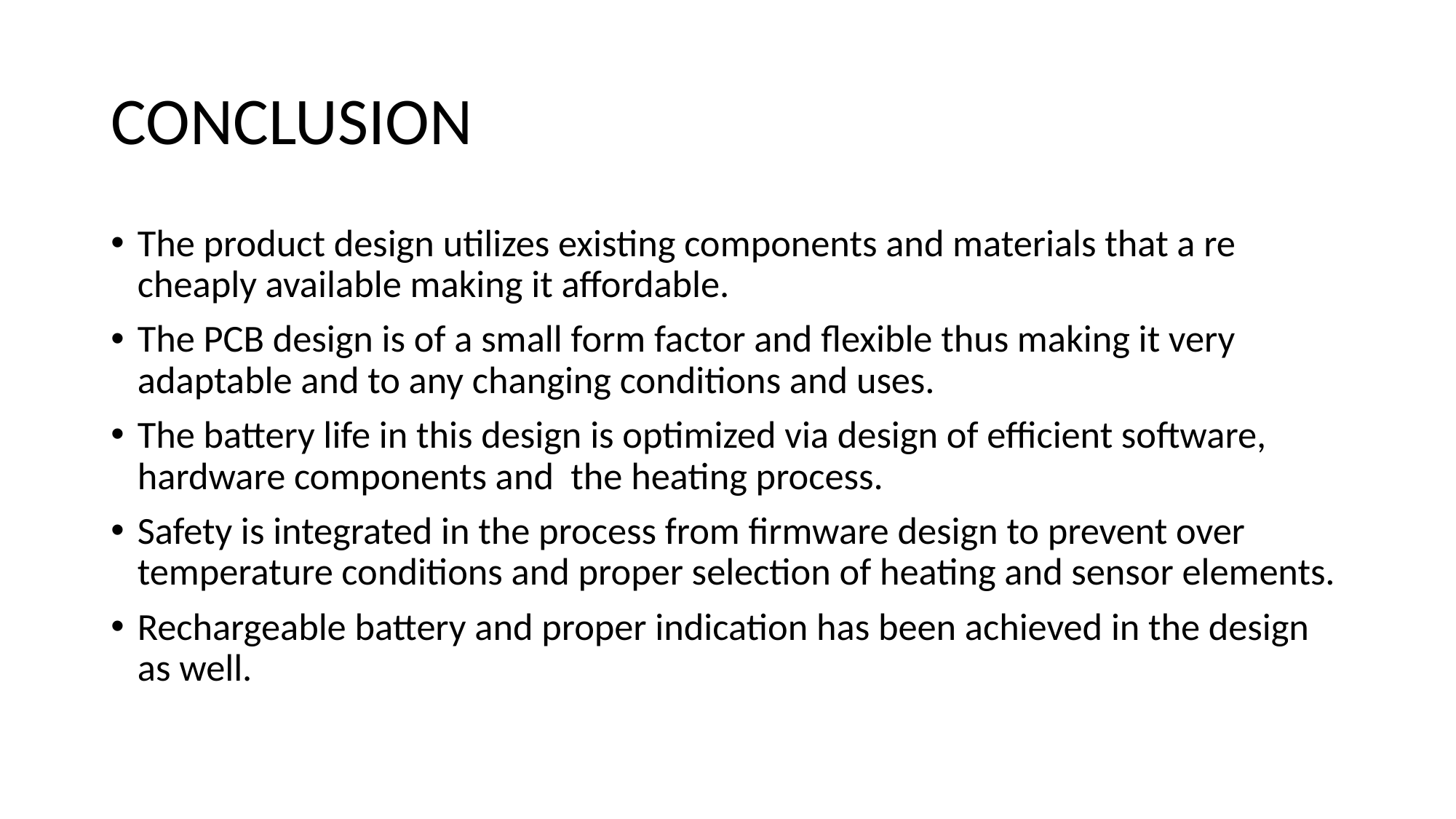

# CONCLUSION
The product design utilizes existing components and materials that a re cheaply available making it affordable.
The PCB design is of a small form factor and flexible thus making it very adaptable and to any changing conditions and uses.
The battery life in this design is optimized via design of efficient software, hardware components and  the heating process.
Safety is integrated in the process from firmware design to prevent over temperature conditions and proper selection of heating and sensor elements.
Rechargeable battery and proper indication has been achieved in the design as well.